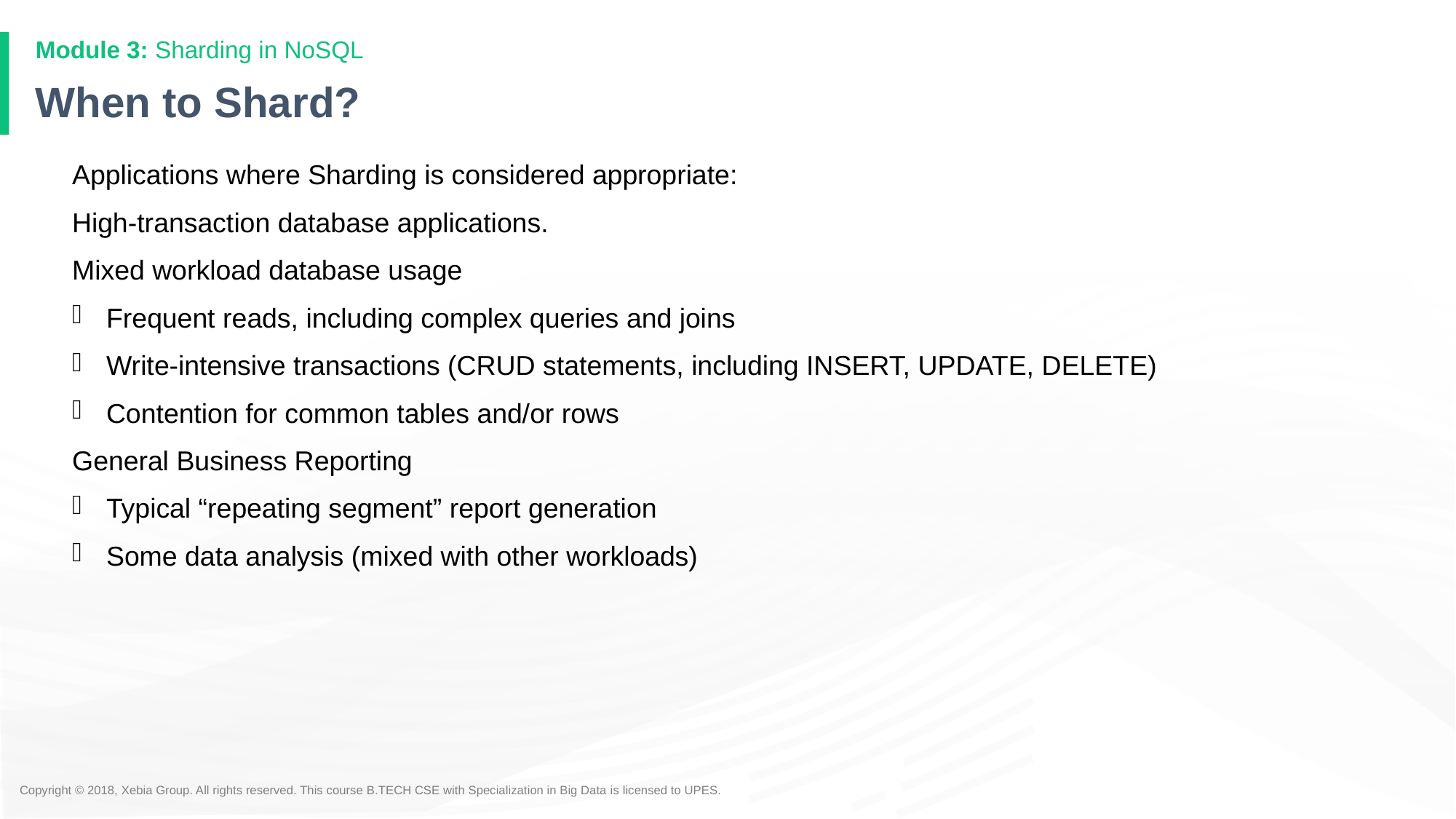

Module 3: Sharding in NoSQL
# When to Shard?
Applications where Sharding is considered appropriate:
High-transaction database applications.
Mixed workload database usage
Frequent reads, including complex queries and joins
Write-intensive transactions (CRUD statements, including INSERT, UPDATE, DELETE)
Contention for common tables and/or rows
General Business Reporting
Typical “repeating segment” report generation
Some data analysis (mixed with other workloads)